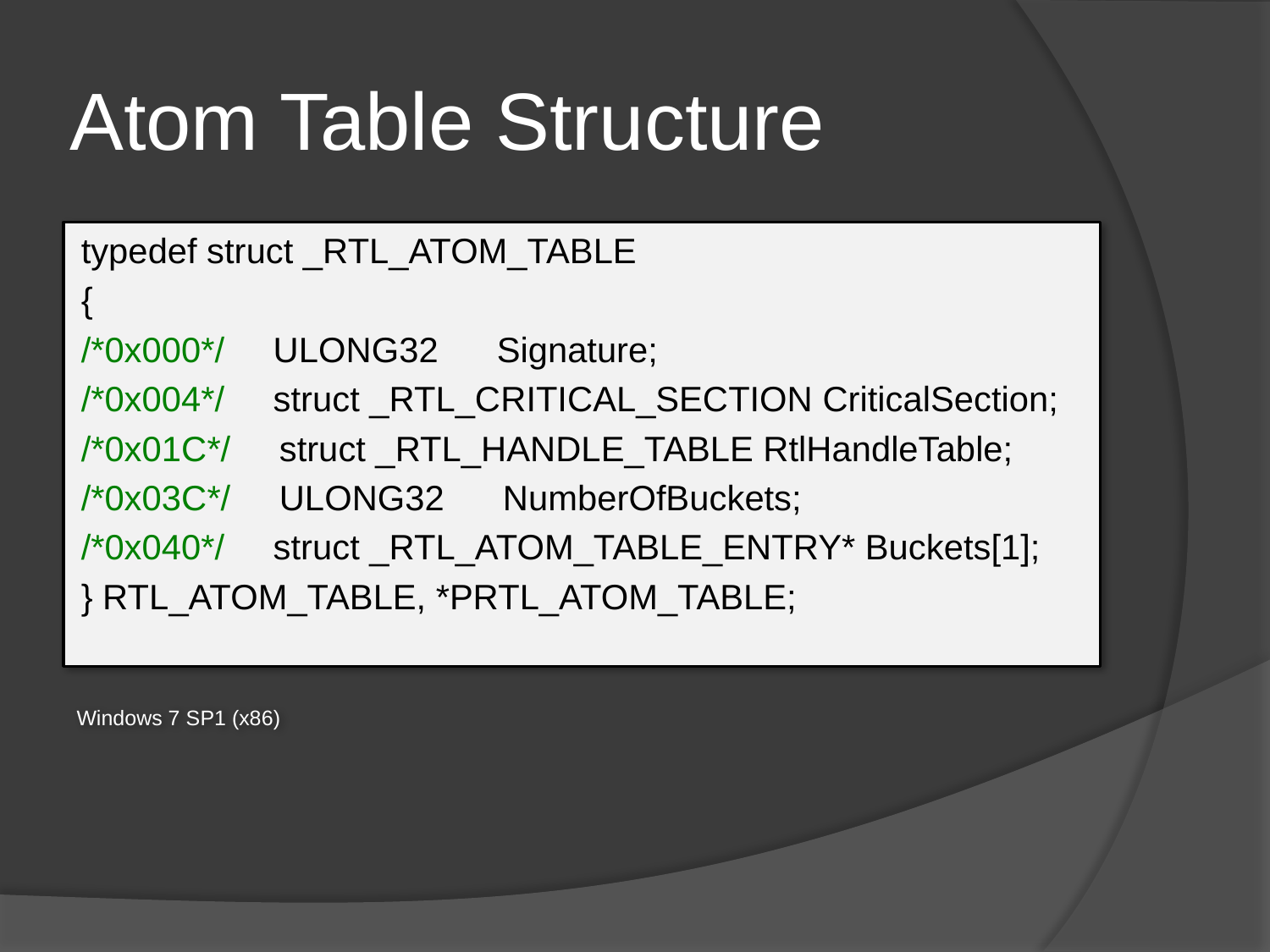

# Atom Table Structure
typedef struct _RTL_ATOM_TABLE
{
/*0x000*/     ULONG32      Signature;
/*0x004*/     struct _RTL_CRITICAL_SECTION CriticalSection;
/*0x01C*/     struct _RTL_HANDLE_TABLE RtlHandleTable;
/*0x03C*/     ULONG32      NumberOfBuckets;
/*0x040*/     struct _RTL_ATOM_TABLE_ENTRY* Buckets[1];
} RTL_ATOM_TABLE, *PRTL_ATOM_TABLE;
Windows 7 SP1 (x86)